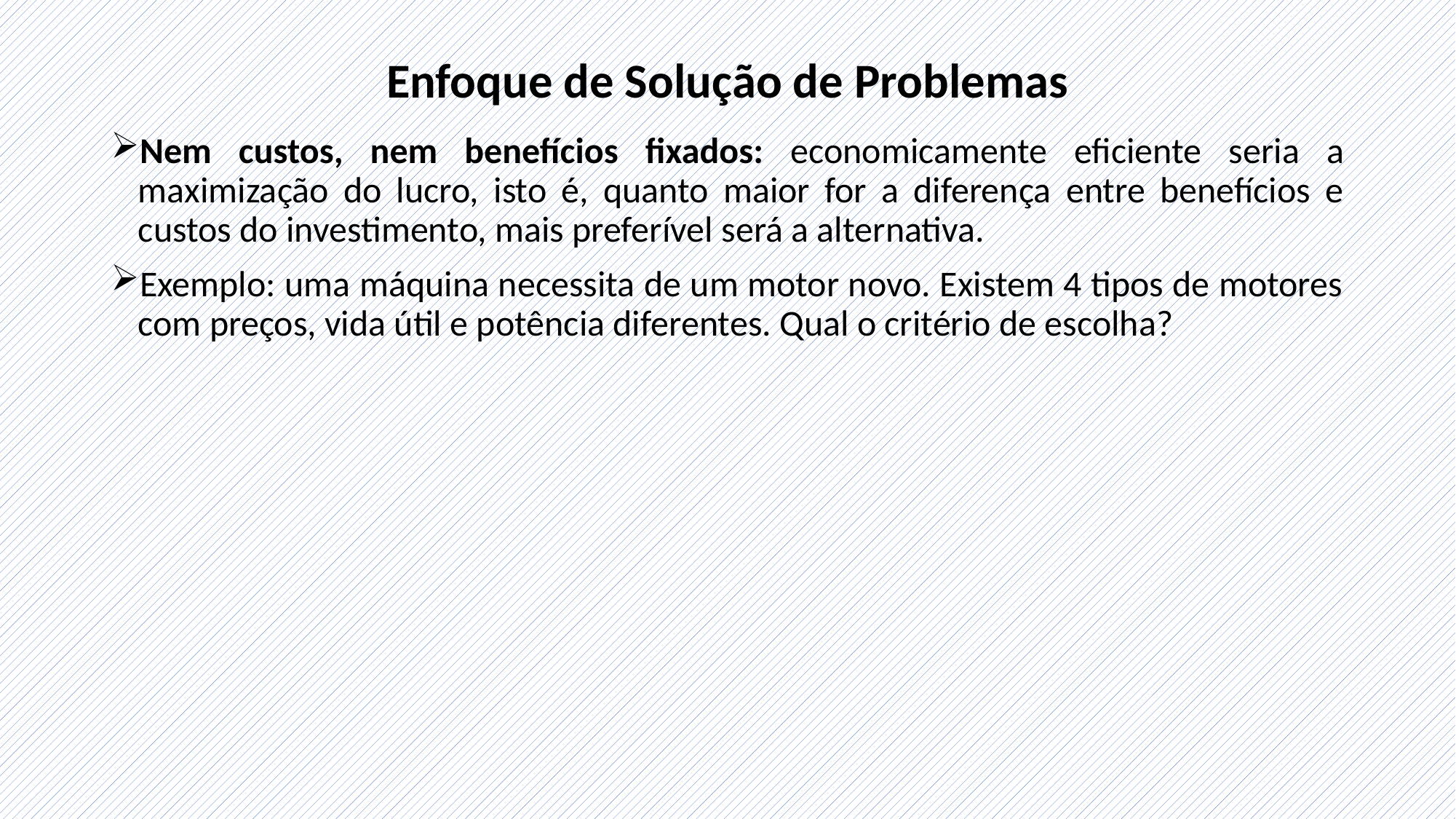

# Enfoque de Solução de Problemas
Nem custos, nem benefícios fixados: economicamente eficiente seria a maximização do lucro, isto é, quanto maior for a diferença entre benefícios e custos do investimento, mais preferível será a alternativa.
Exemplo: uma máquina necessita de um motor novo. Existem 4 tipos de motores com preços, vida útil e potência diferentes. Qual o critério de escolha?